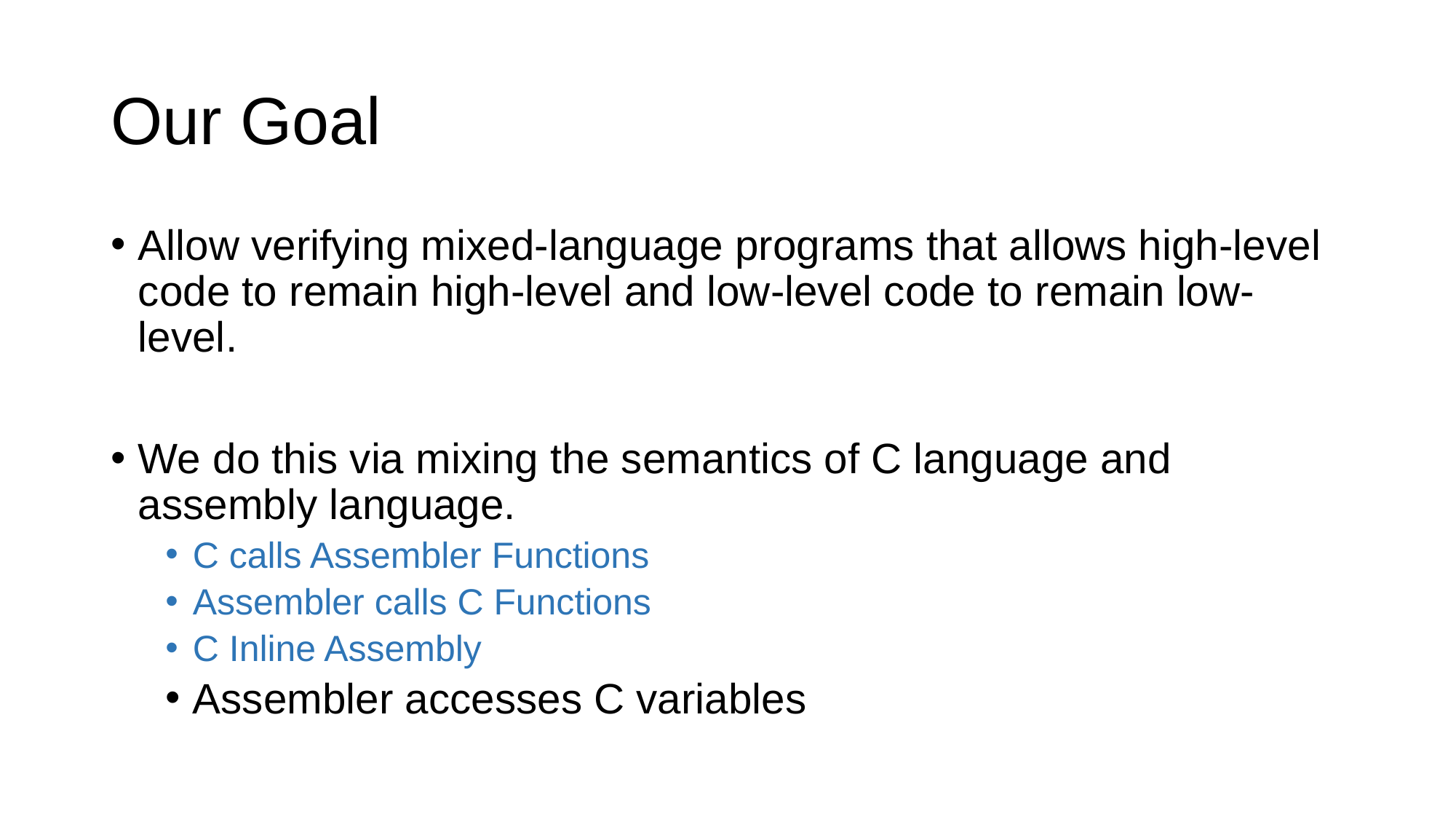

# Our Goal
Allow verifying mixed-language programs that allows high-level code to remain high-level and low-level code to remain low-level.

We do this via mixing the semantics of C language and assembly language.
C calls Assembler Functions
Assembler calls C Functions
C Inline Assembly
Assembler accesses C variables